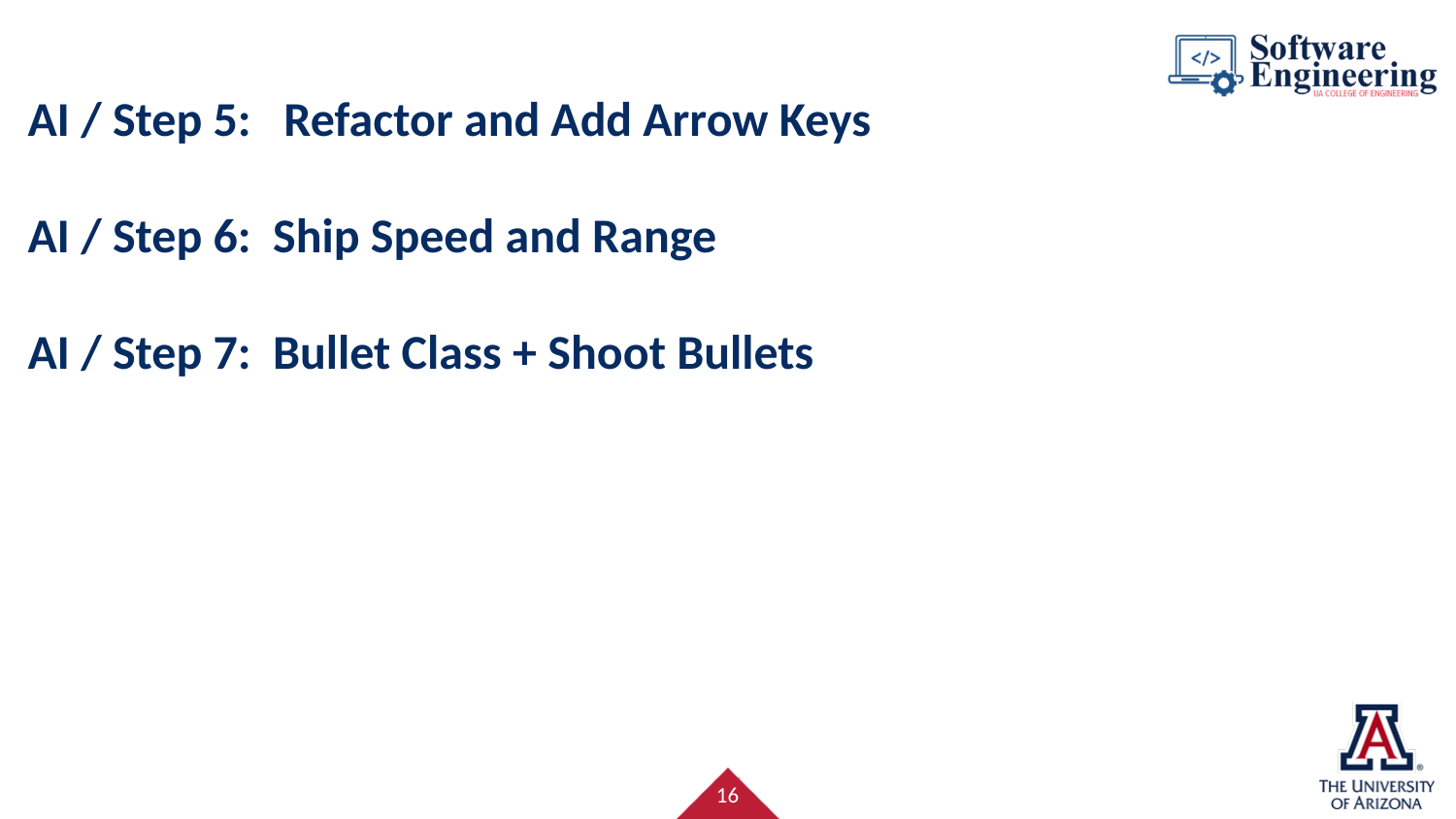

# AI / Step 5:   Refactor and Add Arrow Keys AI / Step 6:  Ship Speed and Range AI / Step 7:  Bullet Class + Shoot Bullets